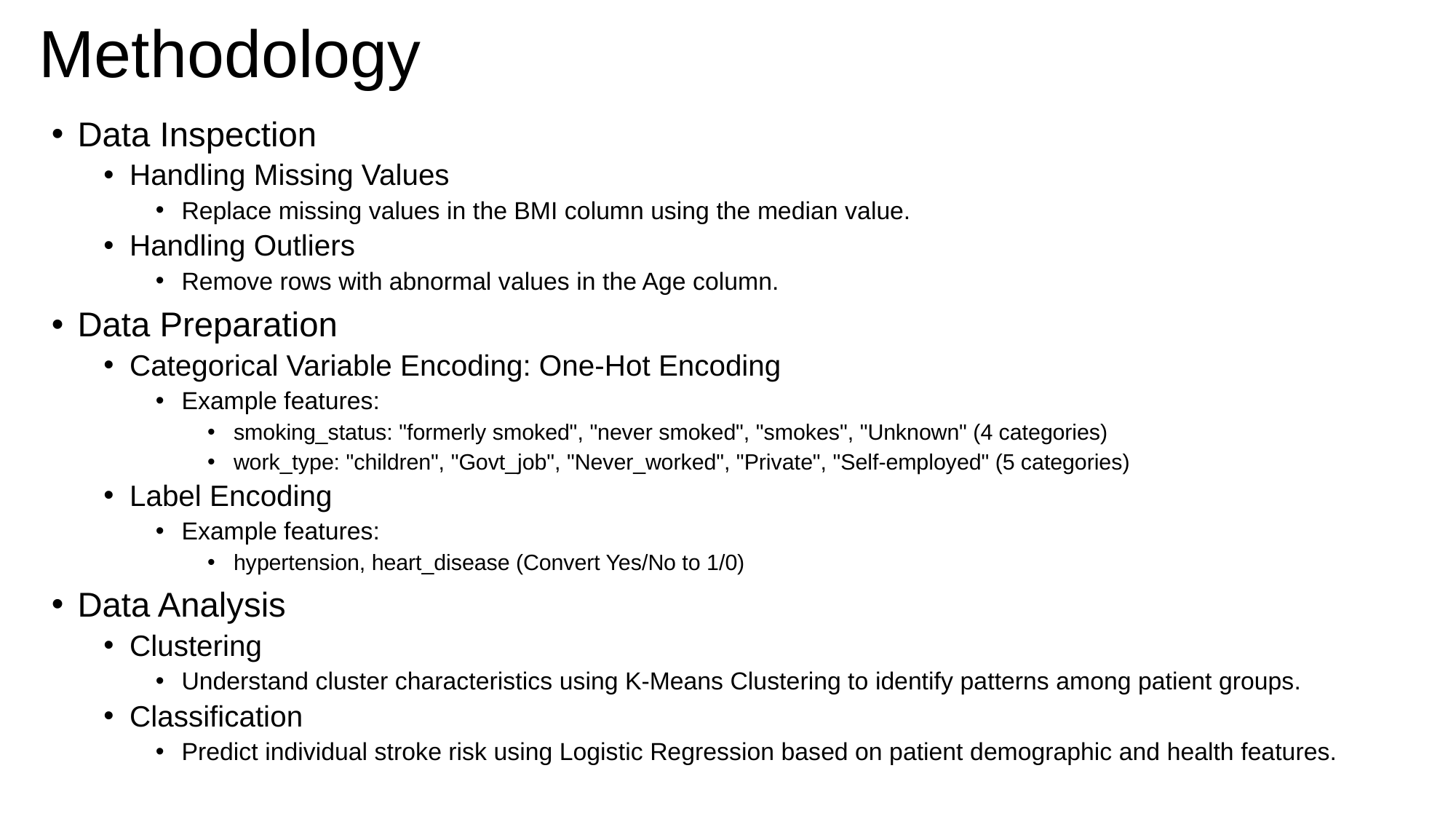

# Methodology
Data Inspection
Handling Missing Values
Replace missing values in the BMI column using the median value.
Handling Outliers
Remove rows with abnormal values in the Age column.
Data Preparation
Categorical Variable Encoding: One-Hot Encoding
Example features:
smoking_status: "formerly smoked", "never smoked", "smokes", "Unknown" (4 categories)
work_type: "children", "Govt_job", "Never_worked", "Private", "Self-employed" (5 categories)
Label Encoding
Example features:
hypertension, heart_disease (Convert Yes/No to 1/0)
Data Analysis
Clustering
Understand cluster characteristics using K-Means Clustering to identify patterns among patient groups.
Classification
Predict individual stroke risk using Logistic Regression based on patient demographic and health features.